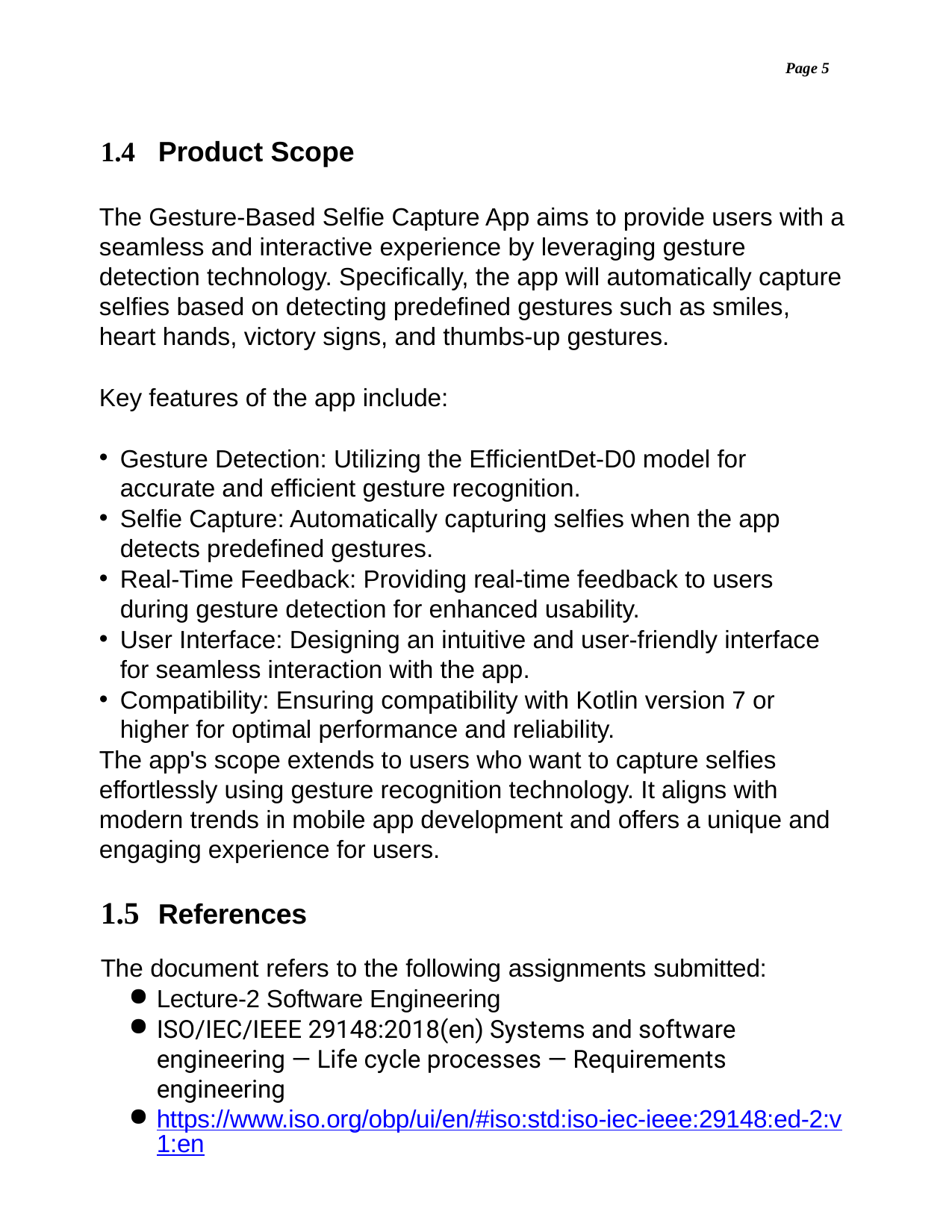

Page 5
1.4	Product Scope

The Gesture-Based Selfie Capture App aims to provide users with a seamless and interactive experience by leveraging gesture detection technology. Specifically, the app will automatically capture selfies based on detecting predefined gestures such as smiles, heart hands, victory signs, and thumbs-up gestures.

Key features of the app include:

Gesture Detection: Utilizing the EfficientDet-D0 model for accurate and efficient gesture recognition.
Selfie Capture: Automatically capturing selfies when the app detects predefined gestures.
Real-Time Feedback: Providing real-time feedback to users during gesture detection for enhanced usability.
User Interface: Designing an intuitive and user-friendly interface for seamless interaction with the app.
Compatibility: Ensuring compatibility with Kotlin version 7 or higher for optimal performance and reliability.
The app's scope extends to users who want to capture selfies effortlessly using gesture recognition technology. It aligns with modern trends in mobile app development and offers a unique and engaging experience for users.

1.5	References

The document refers to the following assignments submitted:
Lecture-2 Software Engineering
ISO/IEC/IEEE 29148:2018(en) Systems and software engineering — Life cycle processes — Requirements engineering
https://www.iso.org/obp/ui/en/#iso:std:iso-iec-ieee:29148:ed-2:v1:en